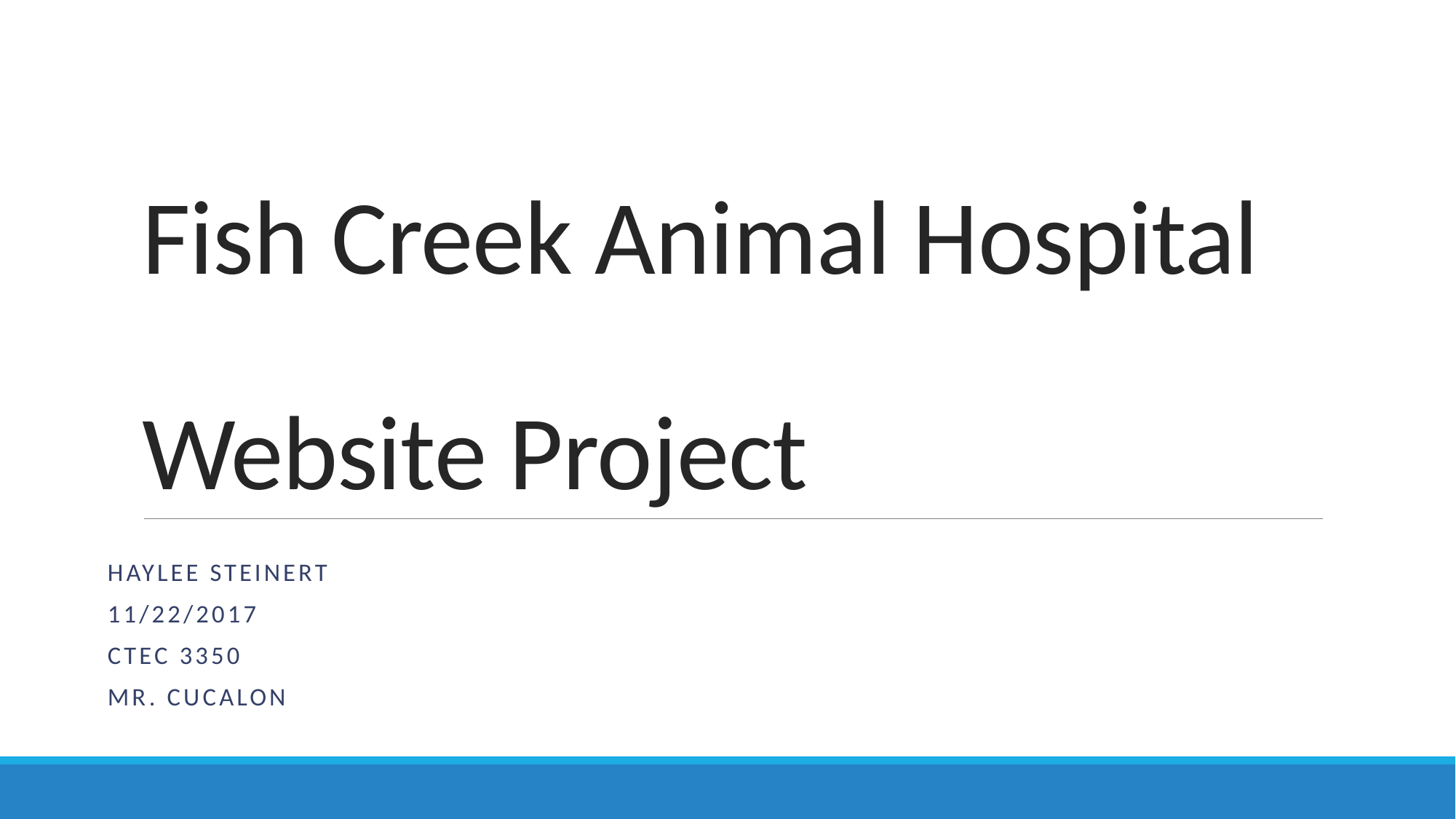

# Fish Creek Animal Hospital Website Project
Haylee Steinert
11/22/2017
CTEC 3350
Mr. Cucalon